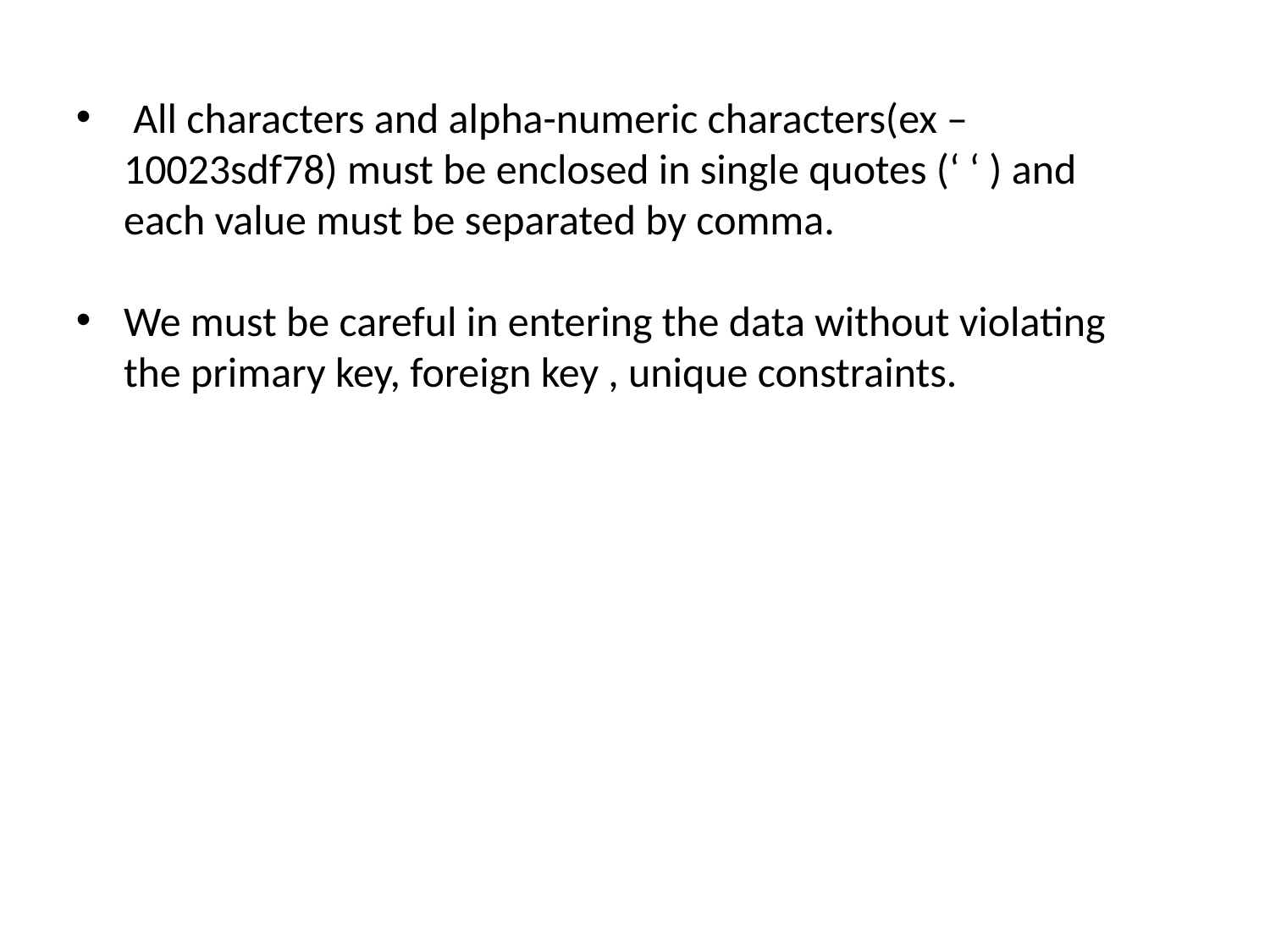

All characters and alpha-numeric characters(ex – 10023sdf78) must be enclosed in single quotes (‘ ‘ ) and each value must be separated by comma.

We must be careful in entering the data without violating the primary key, foreign key , unique constraints.